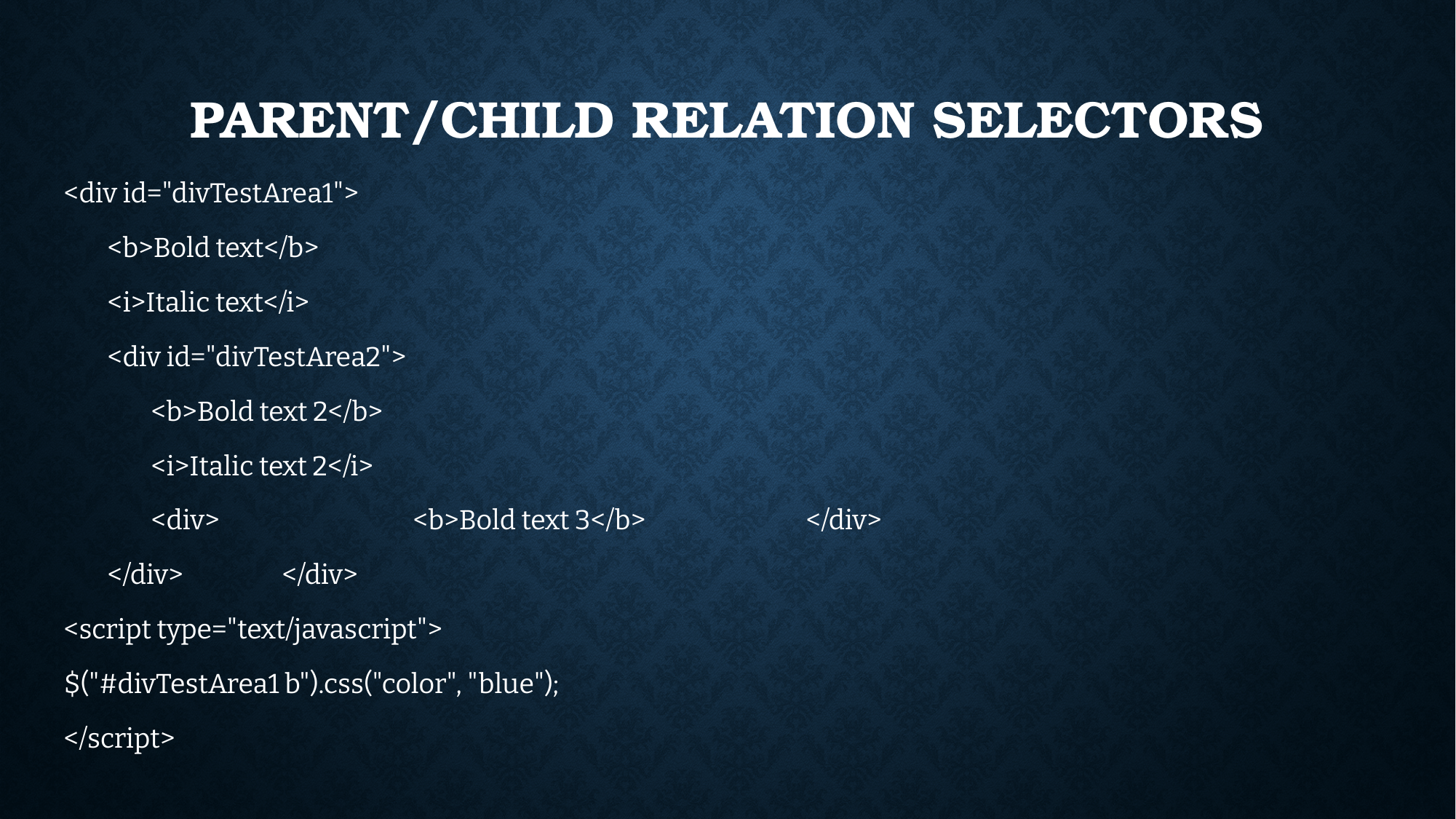

# Parent/child relation selectors
<div id="divTestArea1">
        <b>Bold text</b>
        <i>Italic text</i>
        <div id="divTestArea2">
                <b>Bold text 2</b>
                <i>Italic text 2</i>
                <div> 	                        <b>Bold text 3</b>	                </div>
        </div>	</div>
<script type="text/javascript">
$("#divTestArea1 b").css("color", "blue");
</script>